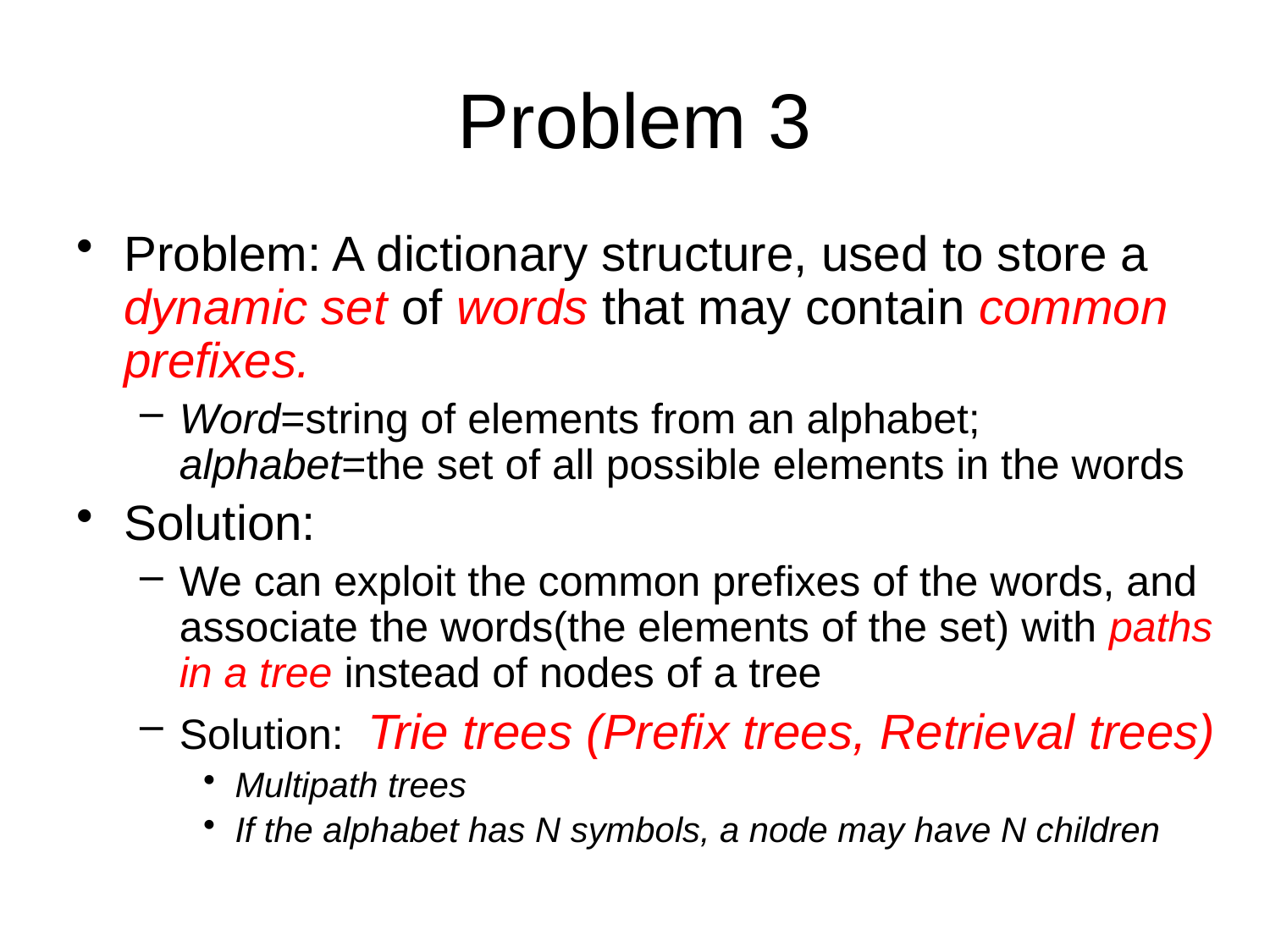

# Problem 3
Problem: A dictionary structure, used to store a dynamic set of words that may contain common prefixes.
Word=string of elements from an alphabet;       alphabet=the set of all possible elements in the words
Solution:
We can exploit the common prefixes of the words, and associate the words(the elements of the set) with paths in a tree instead of nodes of a tree
Solution:  Trie trees (Prefix trees, Retrieval trees)
Multipath trees
If the alphabet has N symbols, a node may have N children